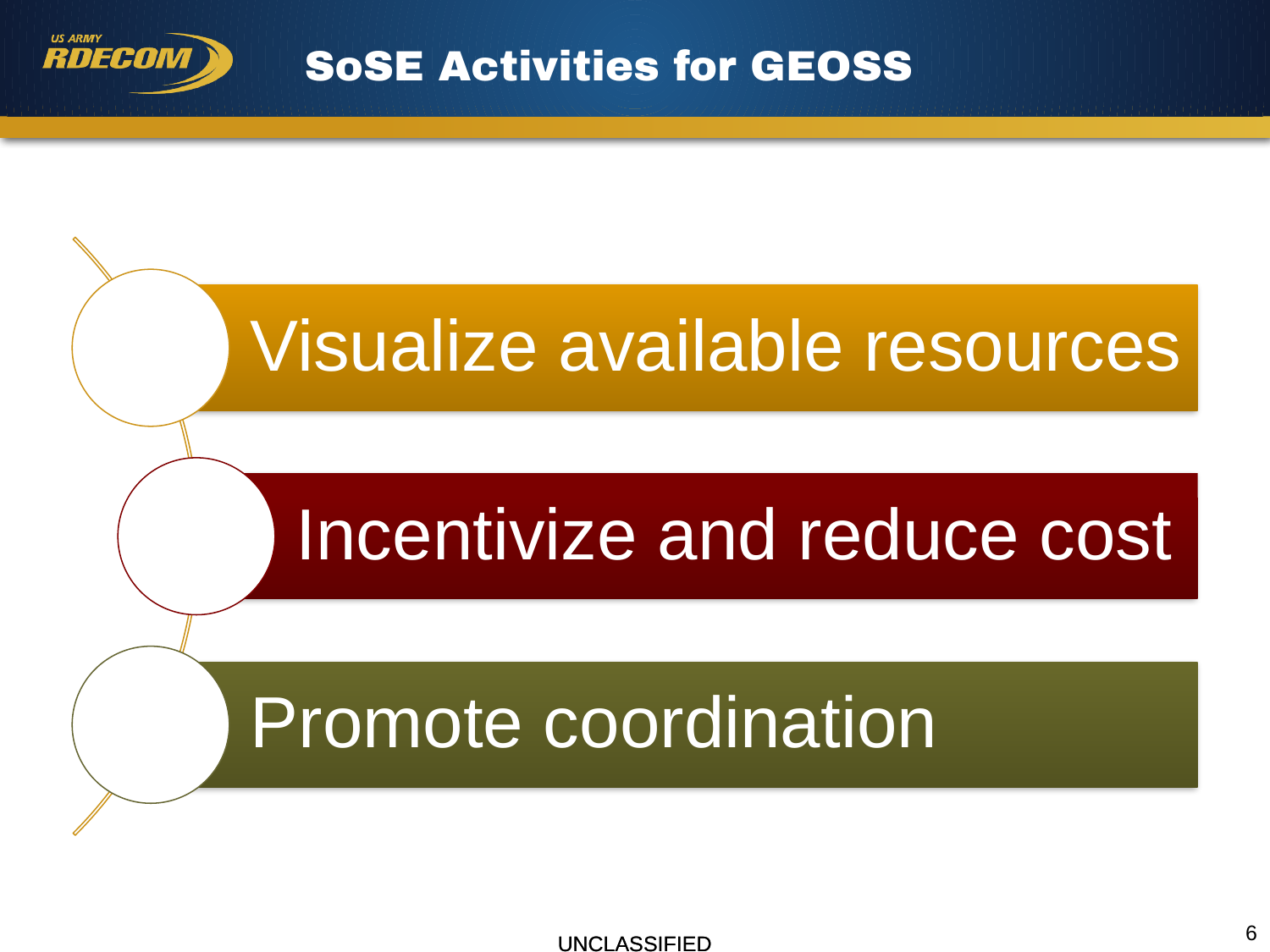

# SoSE Activities for GEOSS
Visualize available resources
Incentivize and reduce cost
Promote coordination
6